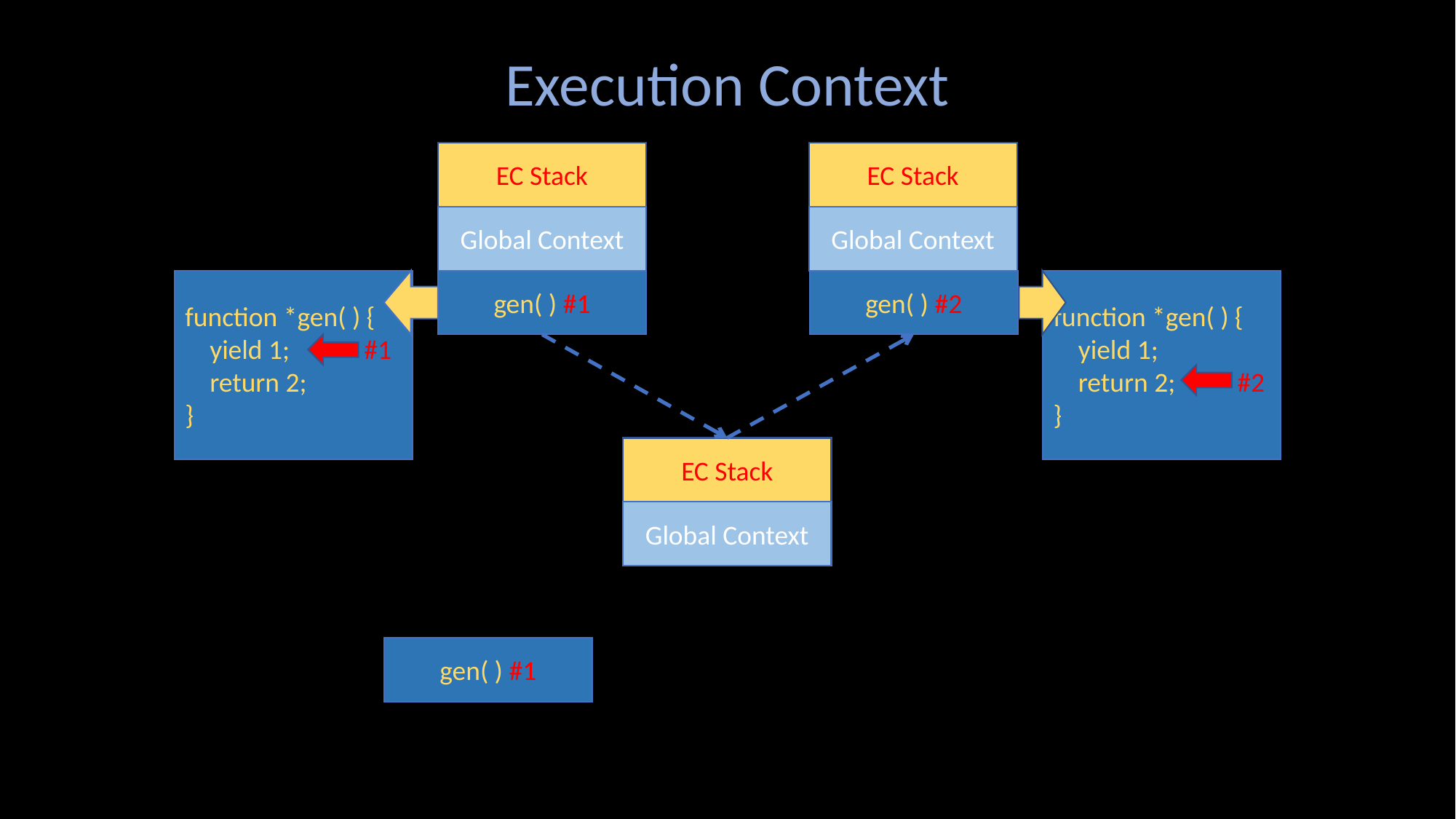

Execution Context
EC Stack

EC Stack

Global Context
Global Context

function *gen( ) {
    yield 1;            #1
    return 2;
}

function *gen( ) {
    yield 1;
    return 2;          #2
}
gen( ) #1
gen( ) #2

EC Stack

Global Context
gen( ) #1